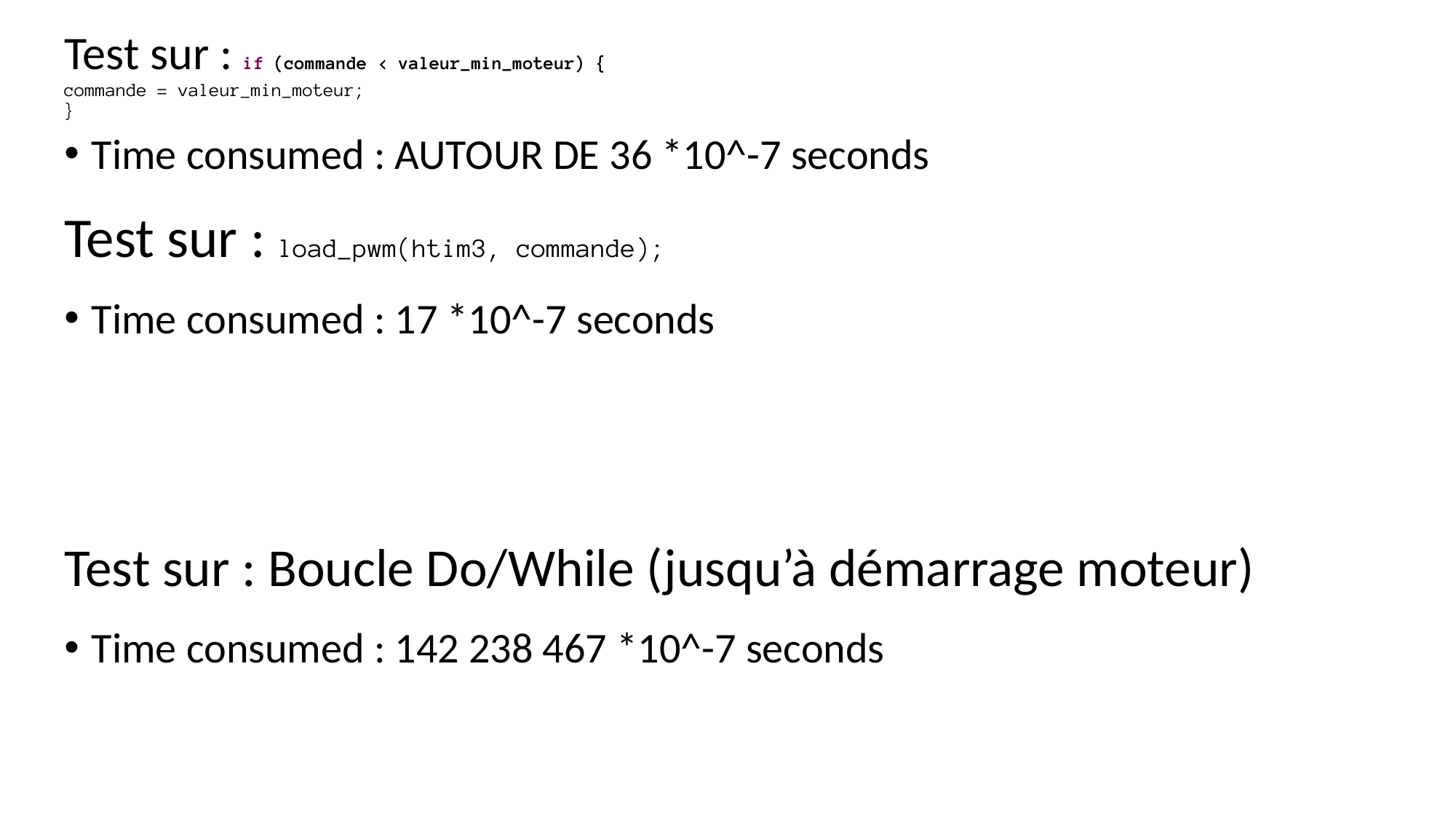

Test sur : if (commande < valeur_min_moteur) {
commande = valeur_min_moteur;
}
Time consumed : AUTOUR DE 36 *10^-7 seconds
Test sur : load_pwm(htim3, commande);
Time consumed : 17 *10^-7 seconds
Test sur : Boucle Do/While (jusqu’à démarrage moteur)
Time consumed : 142 238 467 *10^-7 seconds